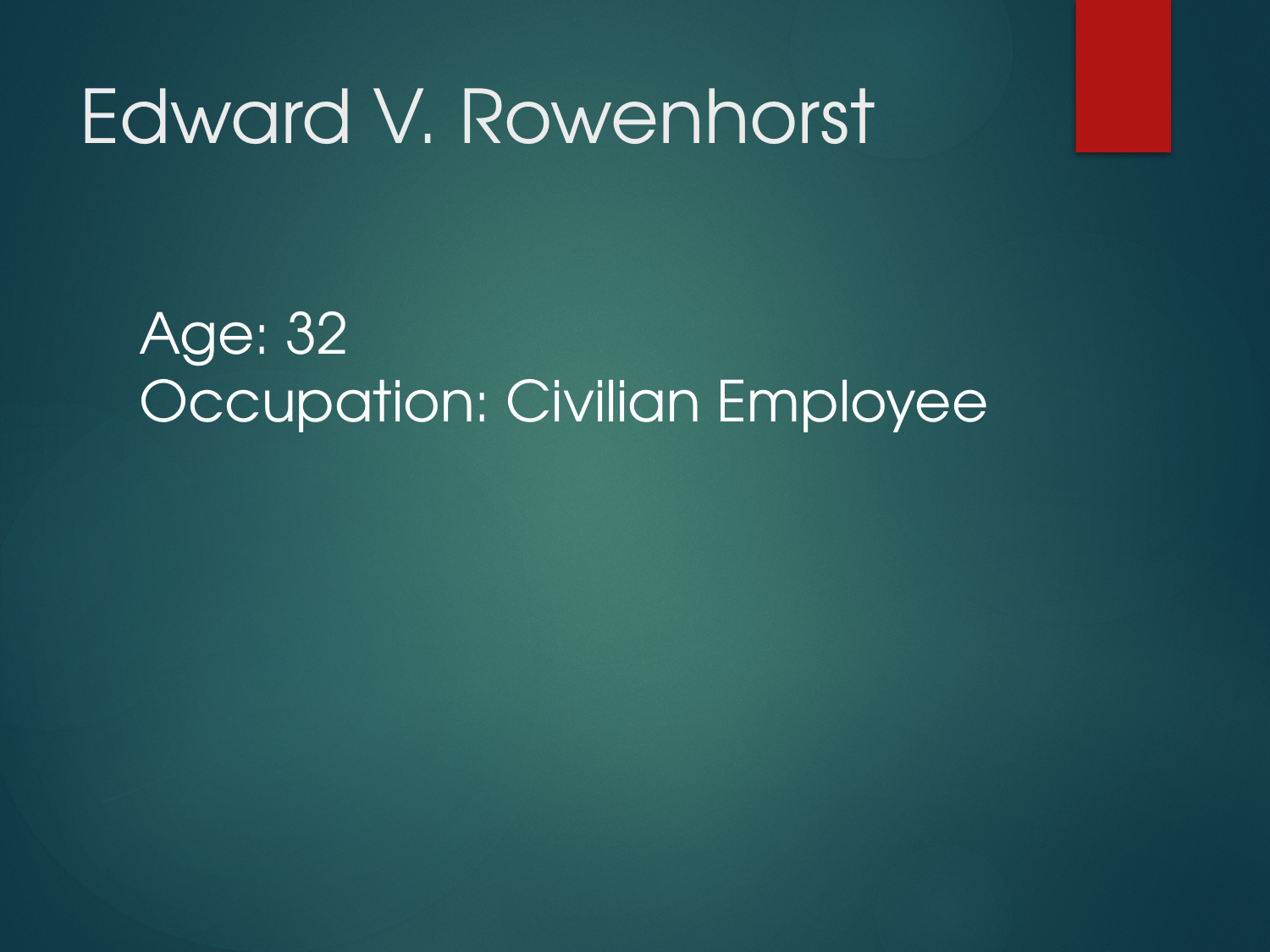

# Edward V. Rowenhorst

Age: 32
Occupation: Civilian Employee